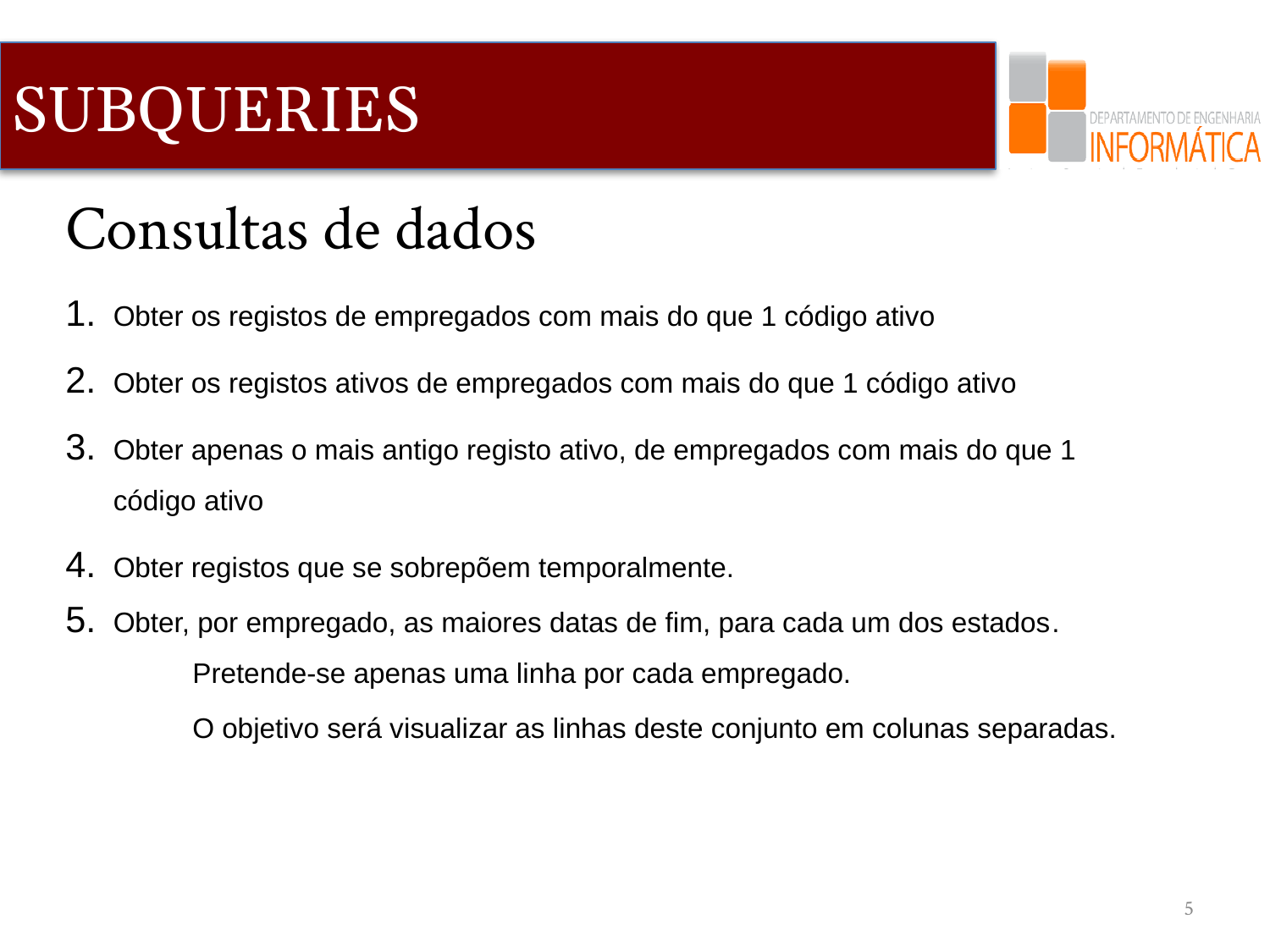

# Consultas de dados
Obter os registos de empregados com mais do que 1 código ativo
Obter os registos ativos de empregados com mais do que 1 código ativo
Obter apenas o mais antigo registo ativo, de empregados com mais do que 1 código ativo
Obter registos que se sobrepõem temporalmente.
Obter, por empregado, as maiores datas de fim, para cada um dos estados.
	Pretende-se apenas uma linha por cada empregado.
      	O objetivo será visualizar as linhas deste conjunto em colunas separadas.

5